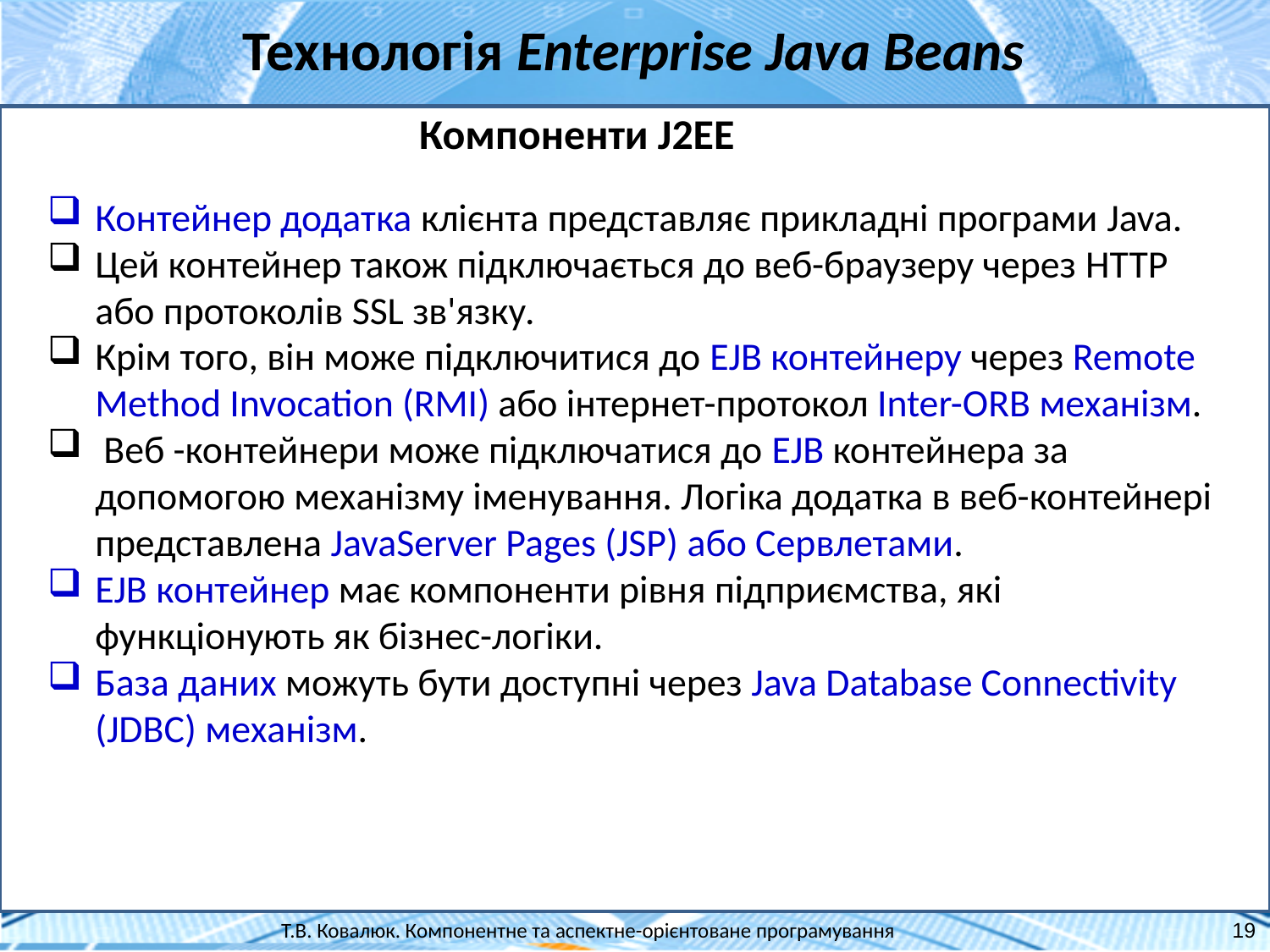

Технологія Enterprise Java Beans
Компоненти J2EE
Контейнер додатка клієнта представляє прикладні програми Java.
Цей контейнер також підключається до веб-браузеру через HTTP або протоколів SSL зв'язку.
Крім того, він може підключитися до EJB контейнеру через Remote Method Invocation (RMI) або інтернет-протокол Inter-ORB механізм.
 Веб -контейнери може підключатися до EJB контейнера за допомогою механізму іменування. Логіка додатка в веб-контейнері представлена ​​JavaServer Pages (JSP) або Сервлетами.
EJB контейнер має компоненти рівня підприємства, які функціонують як бізнес-логіки.
База даних можуть бути доступні через Java Database Connectivity (JDBC) механізм.